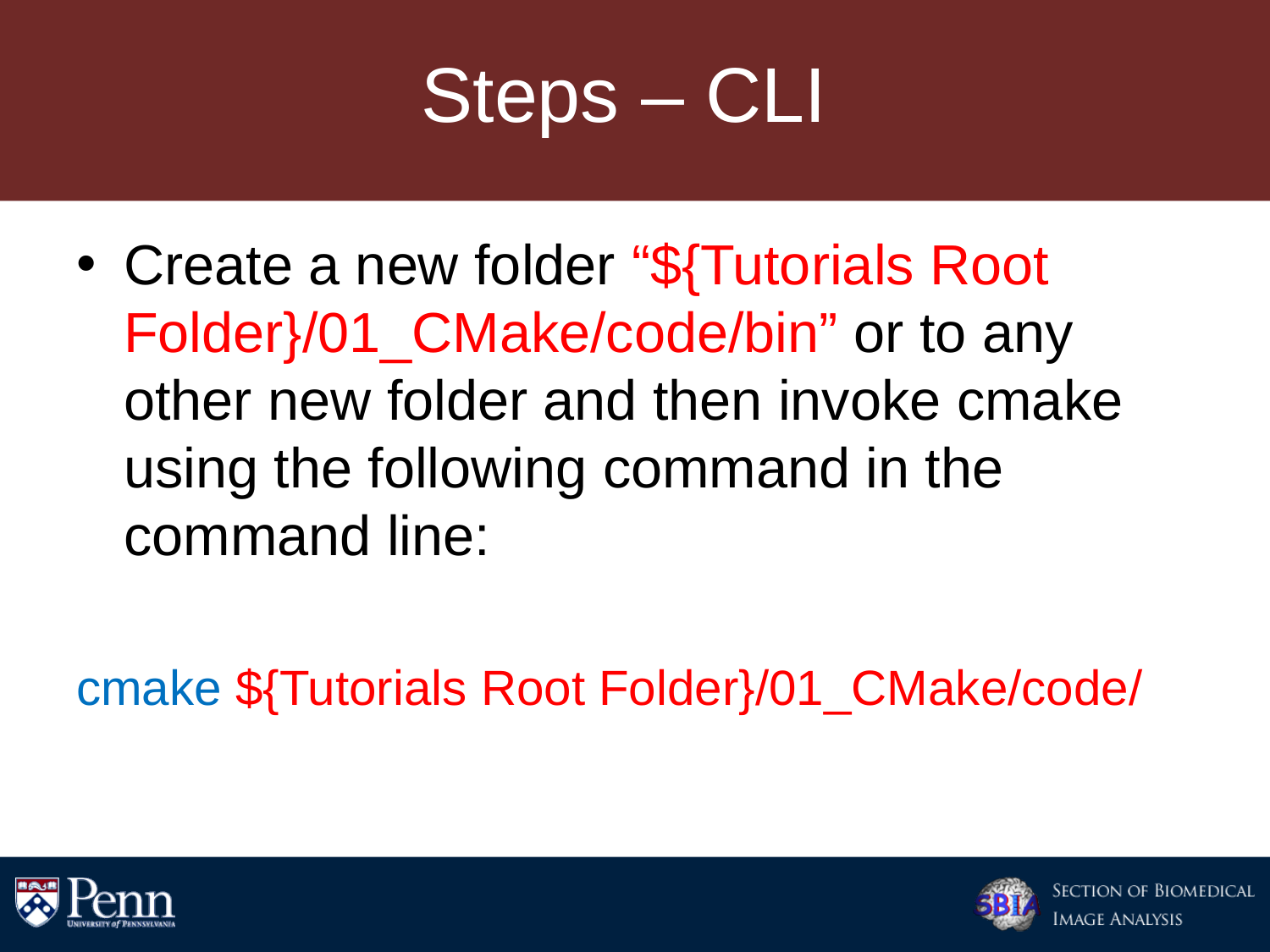

# Steps – CLI
Create a new folder “${Tutorials Root Folder}/01_CMake/code/bin” or to any other new folder and then invoke cmake using the following command in the command line:

cmake ${Tutorials Root Folder}/01_CMake/code/